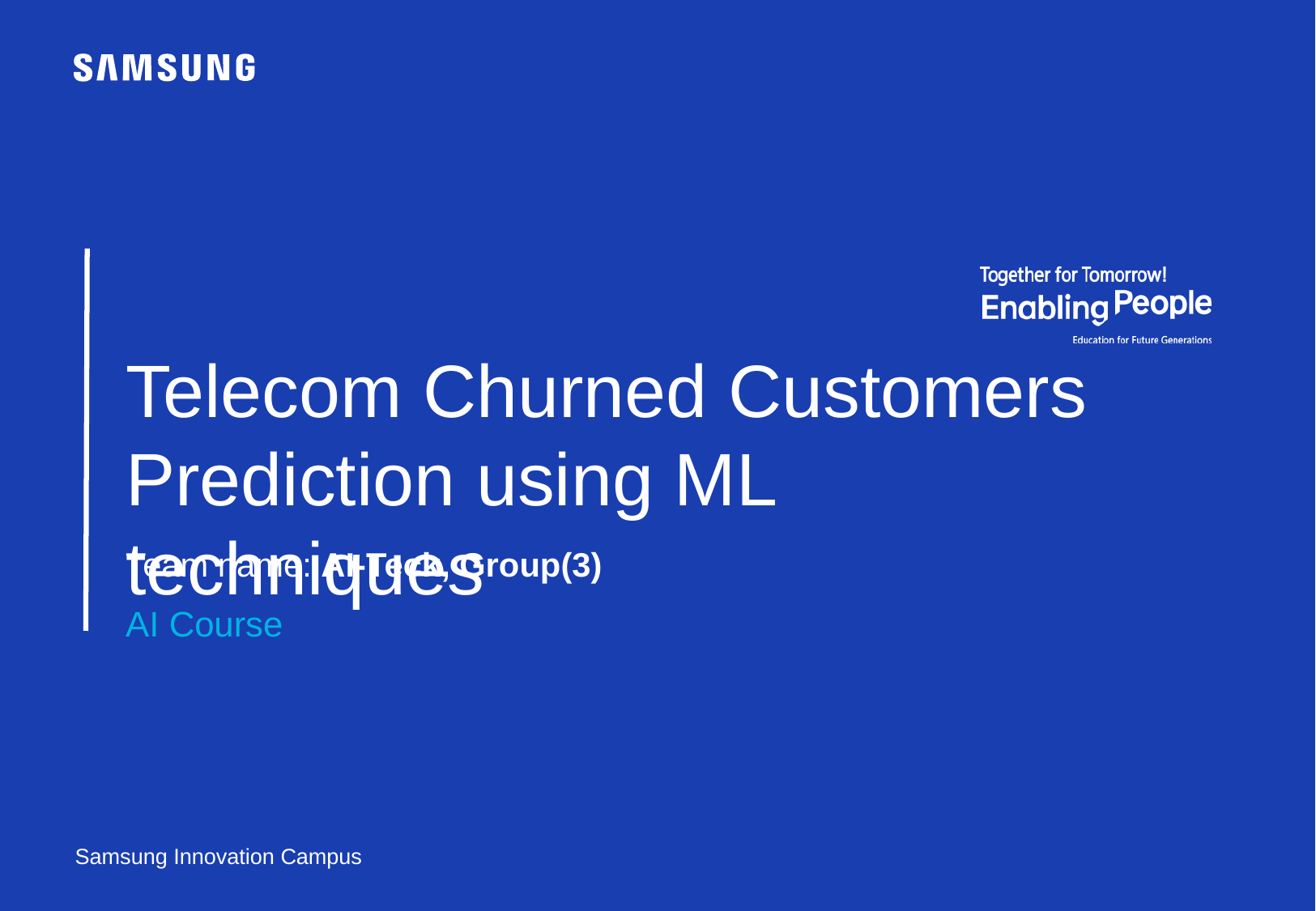

Telecom Churned Customers Prediction using ML techniques
Team name: AI-Teck, Group(3)
AI Course